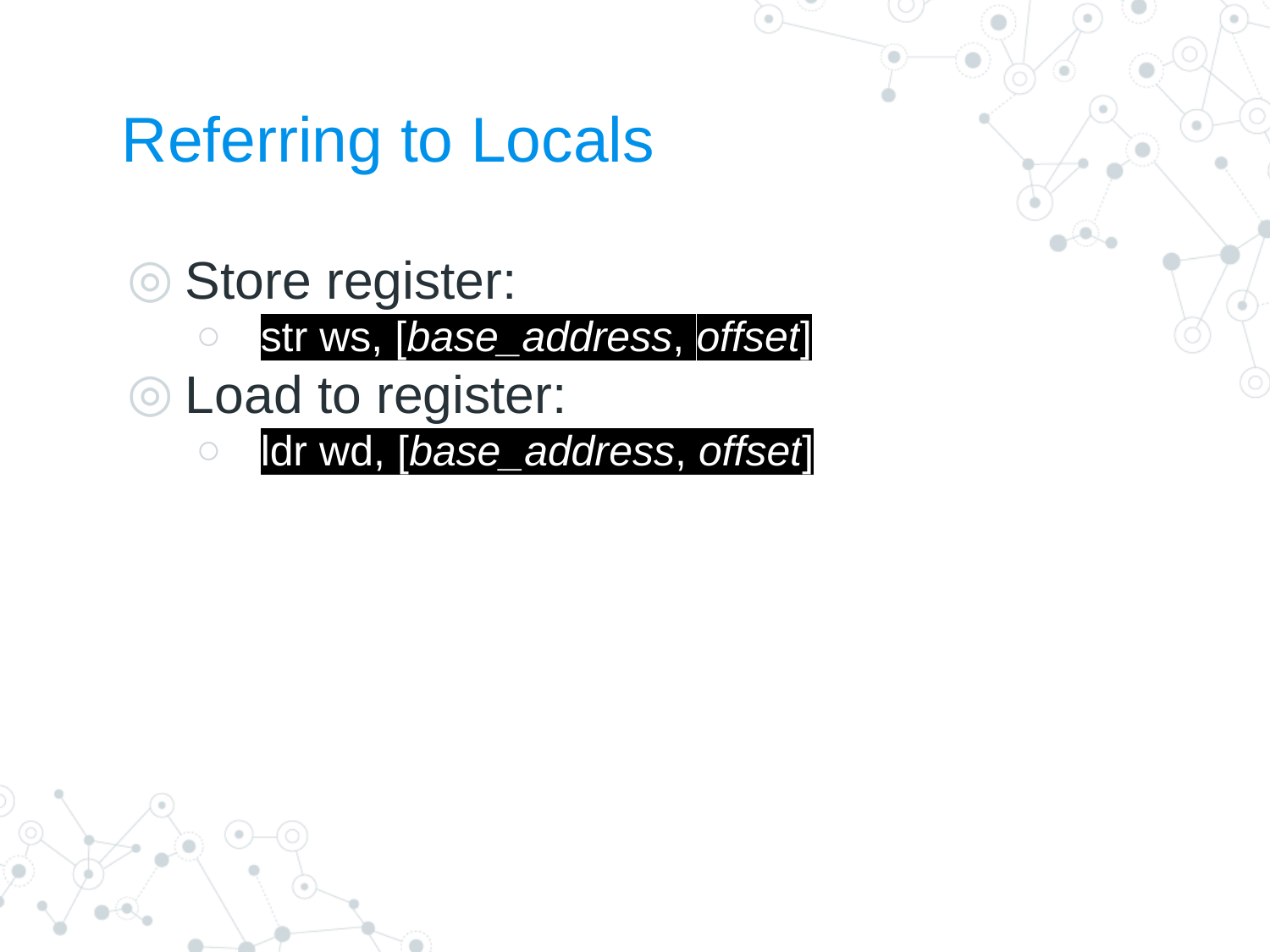

# Referring to Locals
Store register:
 str ws, [base_address, offset]
Load to register:
 ldr wd, [base_address, offset]